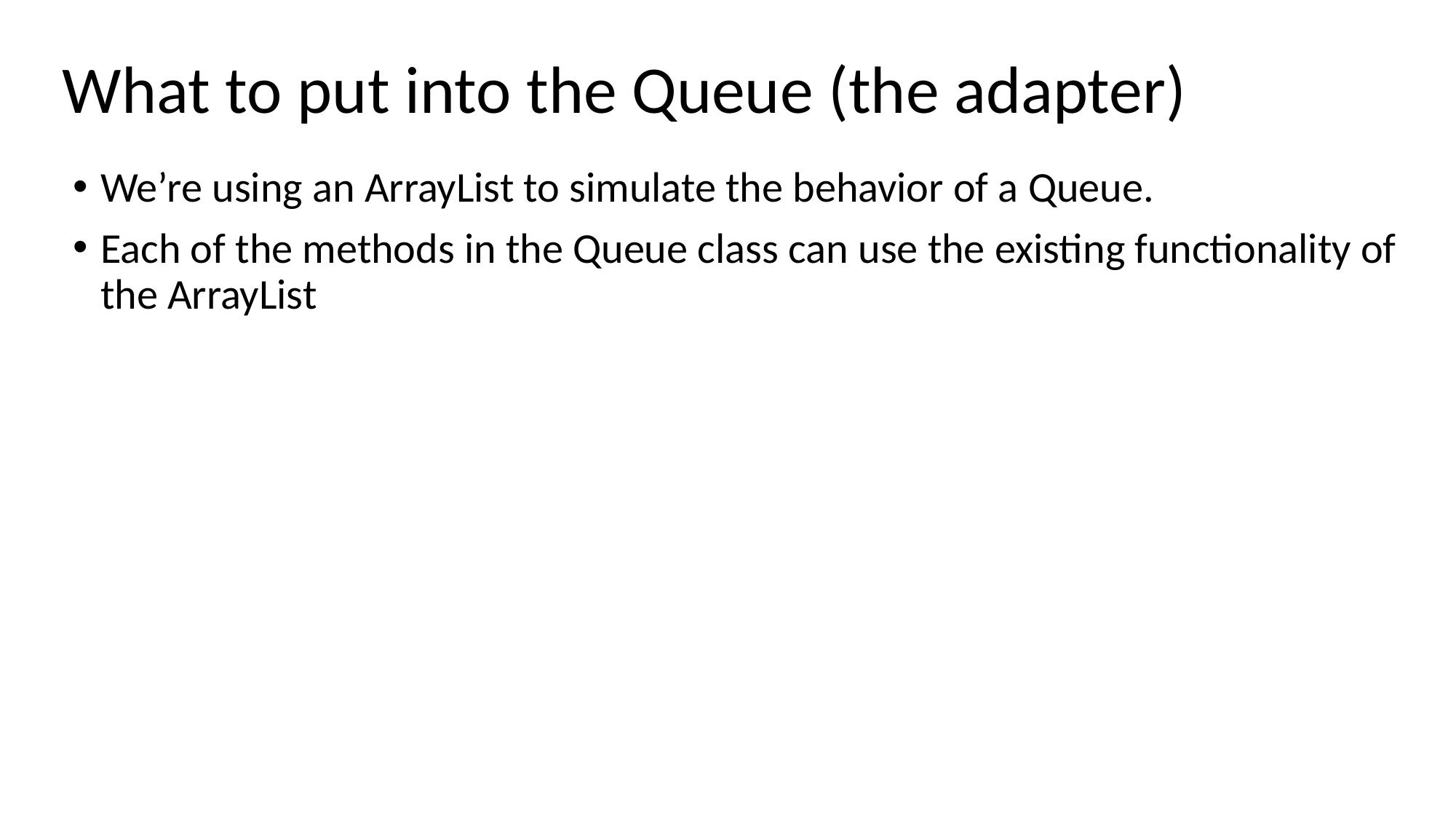

# What to put into the Queue (the adapter)
We’re using an ArrayList to simulate the behavior of a Queue.
Each of the methods in the Queue class can use the existing functionality of the ArrayList